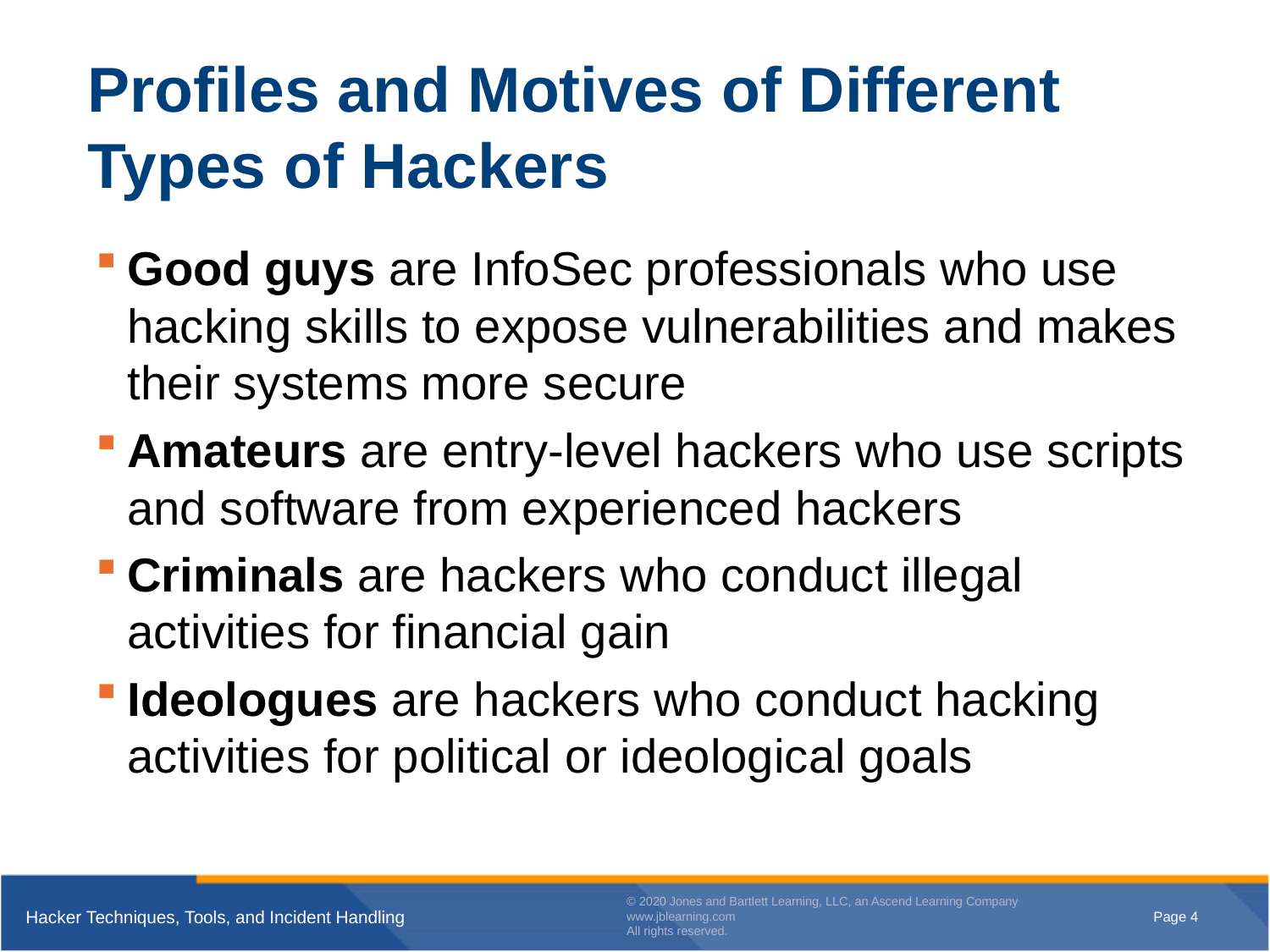

# Profiles and Motives of Different Types of Hackers
Good guys are InfoSec professionals who use hacking skills to expose vulnerabilities and makes their systems more secure
Amateurs are entry-level hackers who use scripts and software from experienced hackers
Criminals are hackers who conduct illegal activities for financial gain
Ideologues are hackers who conduct hacking activities for political or ideological goals